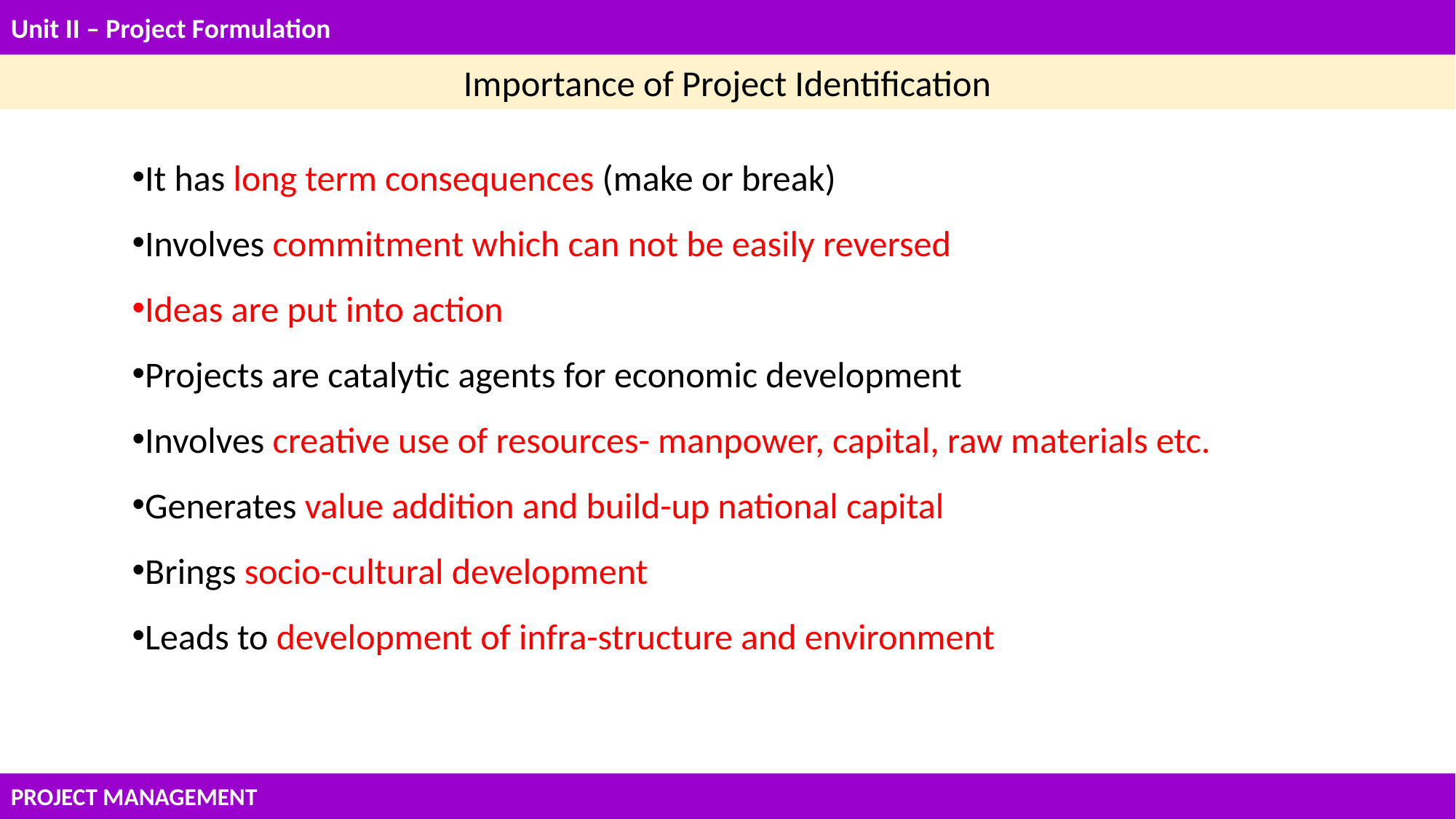

Unit II – Project Formulation
Importance of Project Identification
It has long term consequences (make or break)
Involves commitment which can not be easily reversed
Ideas are put into action
Projects are catalytic agents for economic development
Involves creative use of resources- manpower, capital, raw materials etc.
Generates value addition and build-up national capital
Brings socio-cultural development
Leads to development of infra-structure and environment
PROJECT MANAGEMENT